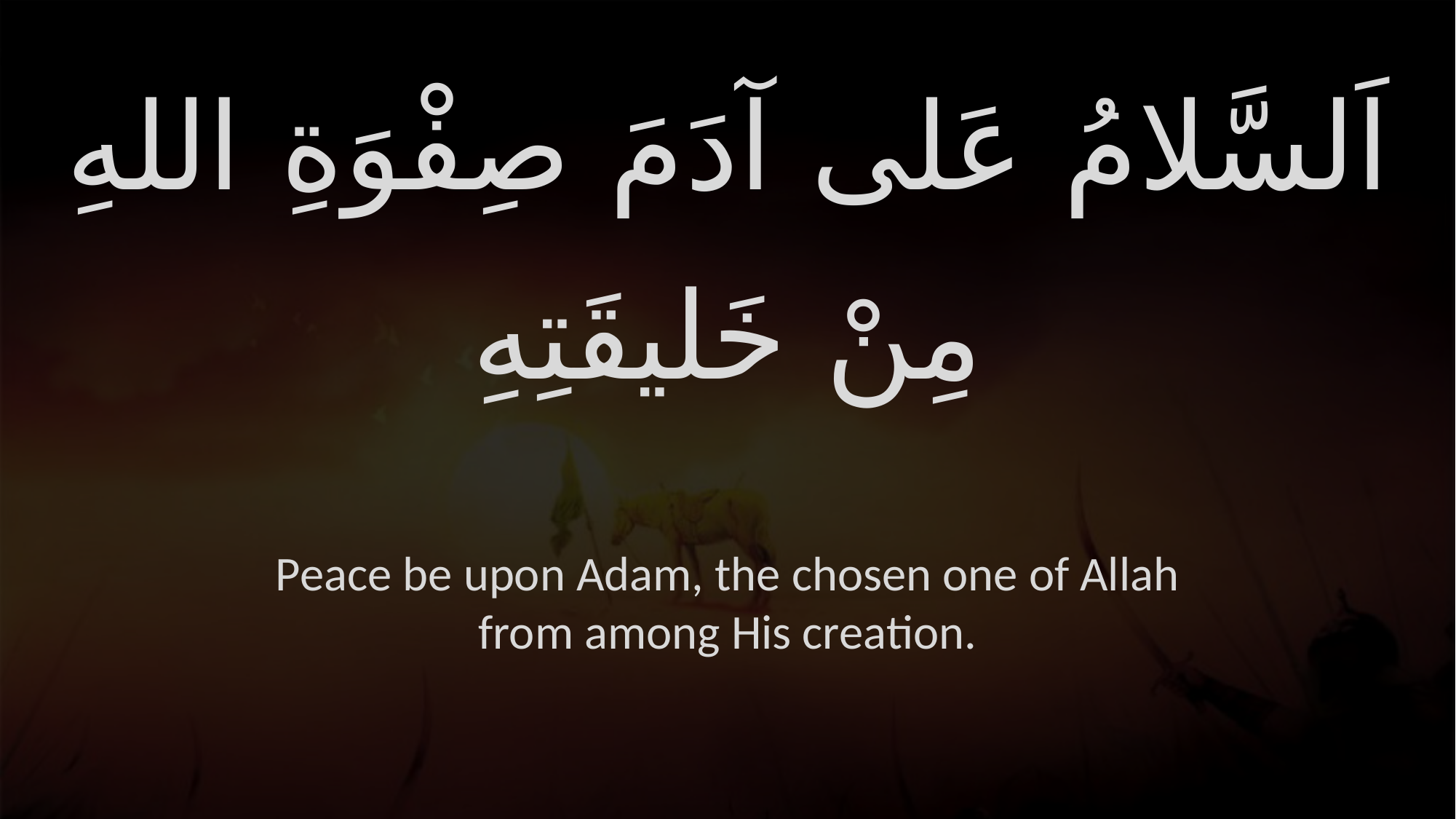

# اَلسَّلامُ عَلى آدَمَ صِفْوَةِ اللهِ مِنْ خَليقَتِهِ
Peace be upon Adam, the chosen one of Allah from among His creation.